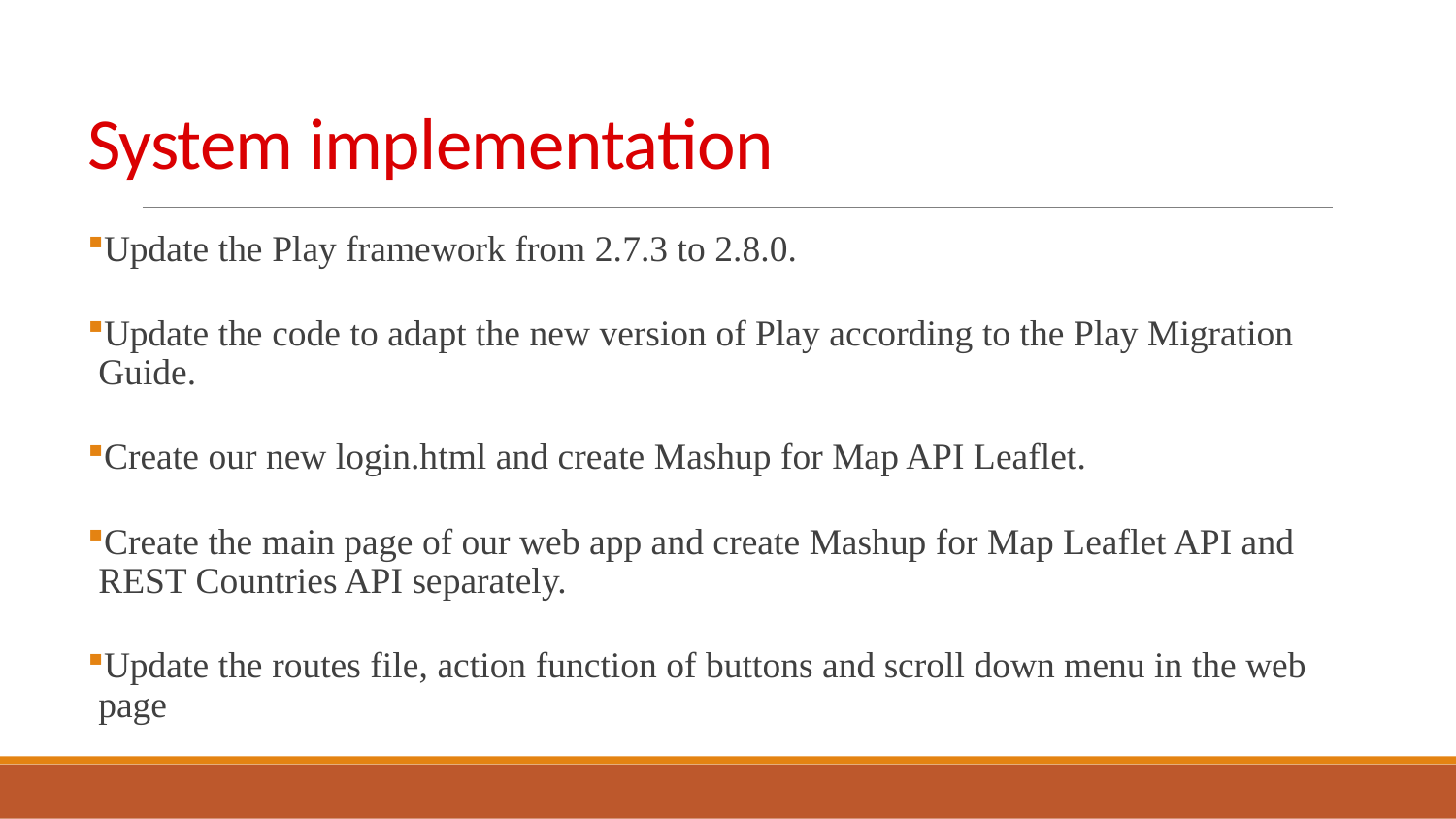

# System implementation
Update the Play framework from 2.7.3 to 2.8.0.

Update the code to adapt the new version of Play according to the Play Migration Guide.

Create our new login.html and create Mashup for Map API Leaflet.

Create the main page of our web app and create Mashup for Map Leaflet API and REST Countries API separately.

Update the routes file, action function of buttons and scroll down menu in the web page